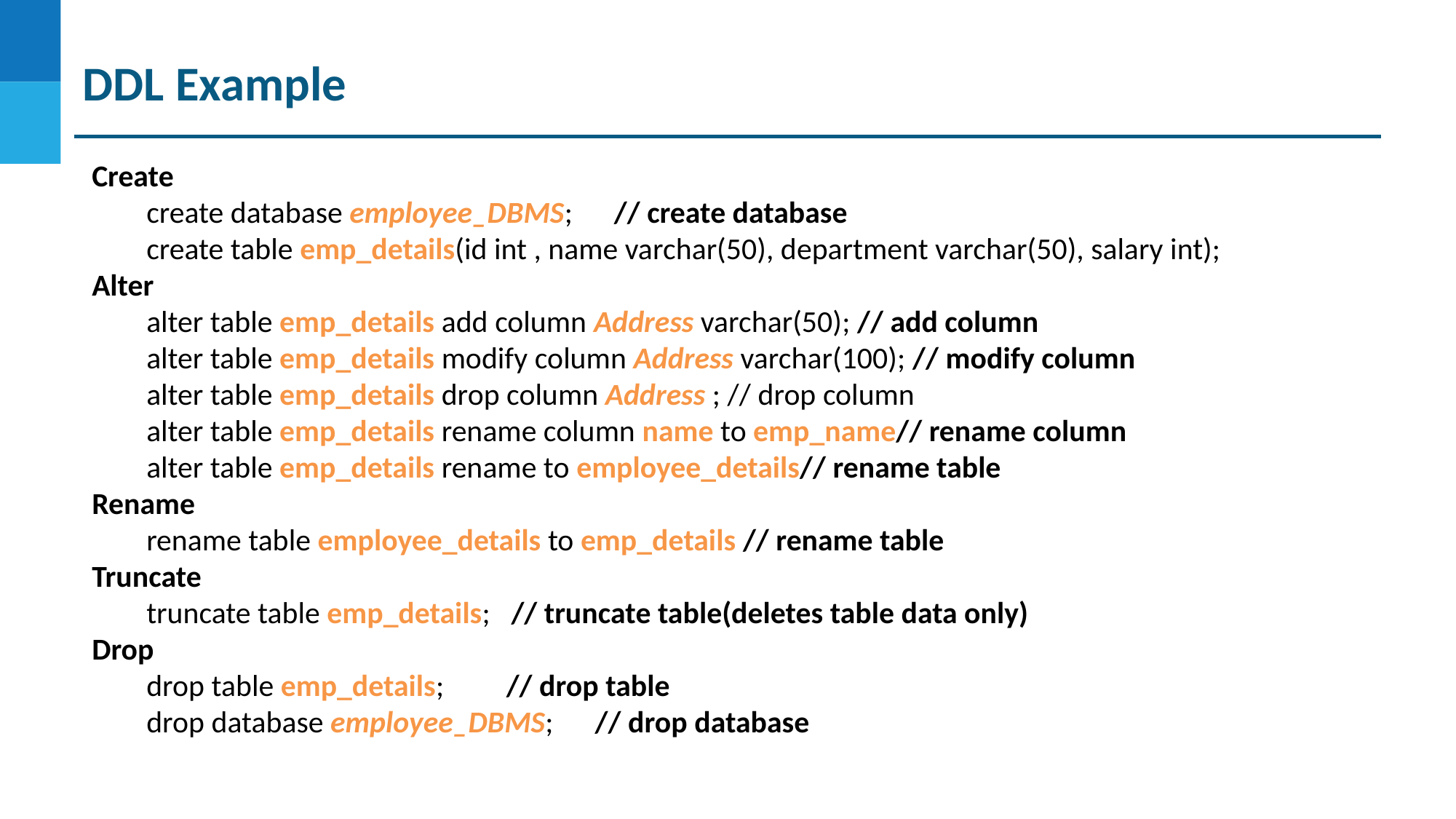

DDL Example
Create
create database employee_DBMS;      // create database
create table emp_details(id int , name varchar(50), department varchar(50), salary int);
Alter
alter table emp_details add column Address varchar(50); // add column
alter table emp_details modify column Address varchar(100); // modify column
alter table emp_details drop column Address ; // drop column
alter table emp_details rename column name to emp_name// rename column
alter table emp_details rename to employee_details// rename table
Rename
rename table employee_details to emp_details // rename table
Truncate
truncate table emp_details;   // truncate table(deletes table data only)
Drop
drop table emp_details;         // drop table
drop database employee_DBMS;      // drop database